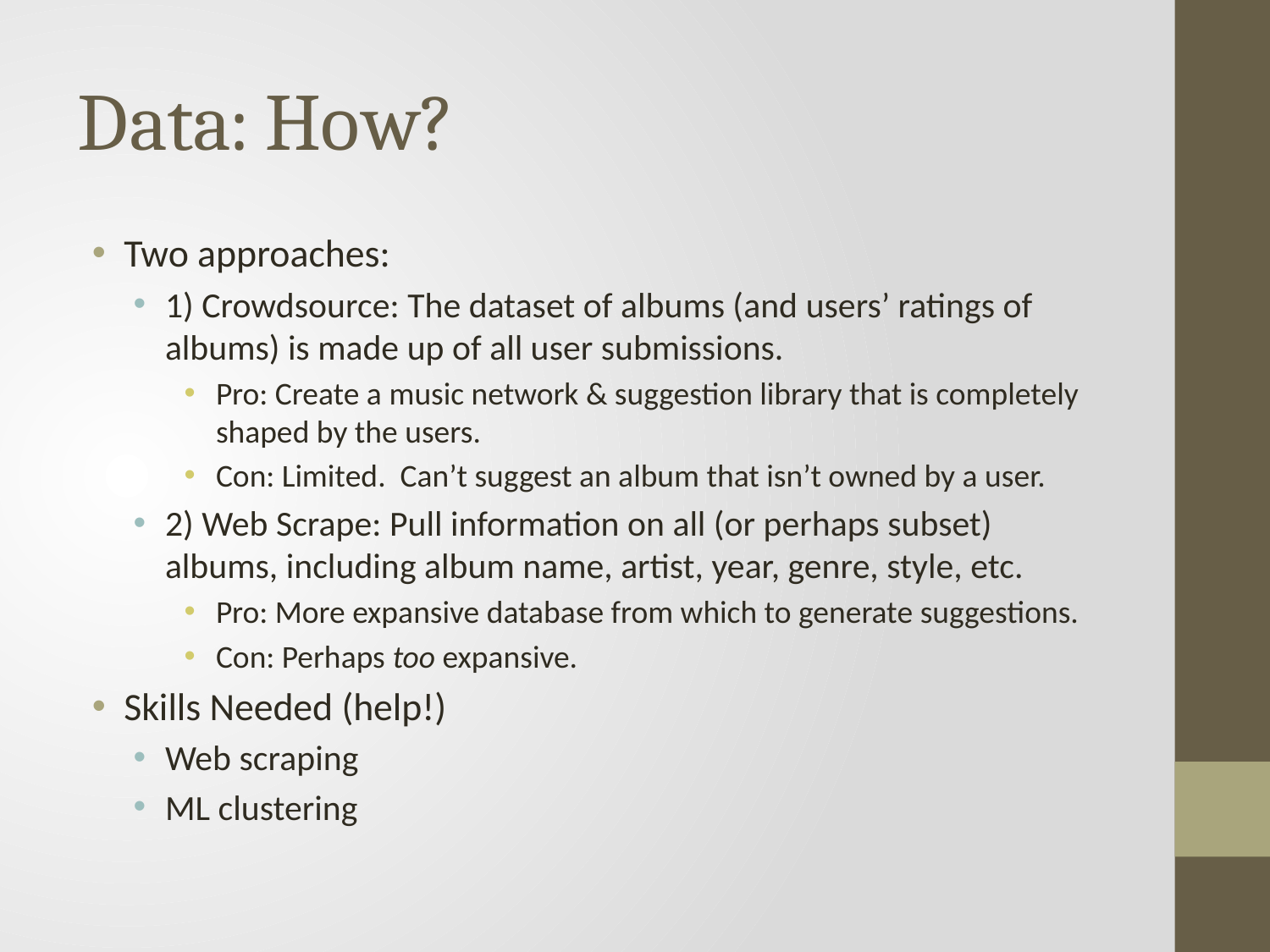

# Data: How?
Two approaches:
1) Crowdsource: The dataset of albums (and users’ ratings of albums) is made up of all user submissions.
Pro: Create a music network & suggestion library that is completely shaped by the users.
Con: Limited.  Can’t suggest an album that isn’t owned by a user.
2) Web Scrape: Pull information on all (or perhaps subset) albums, including album name, artist, year, genre, style, etc.
Pro: More expansive database from which to generate suggestions.
Con: Perhaps too expansive.
Skills Needed (help!)
Web scraping
ML clustering